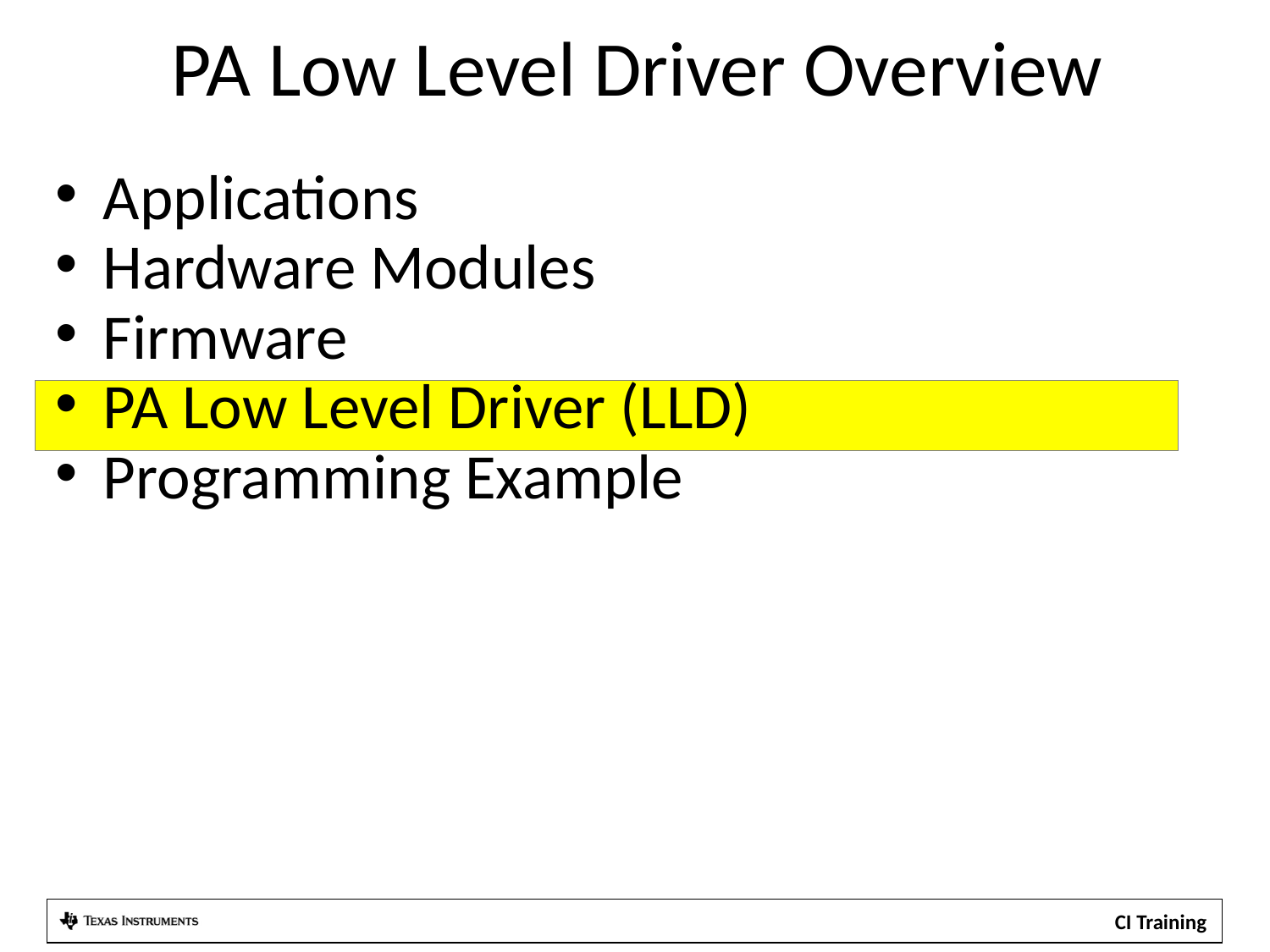

PA Low Level Driver Overview
Applications
Hardware Modules
Firmware
PA Low Level Driver (LLD)
Programming Example